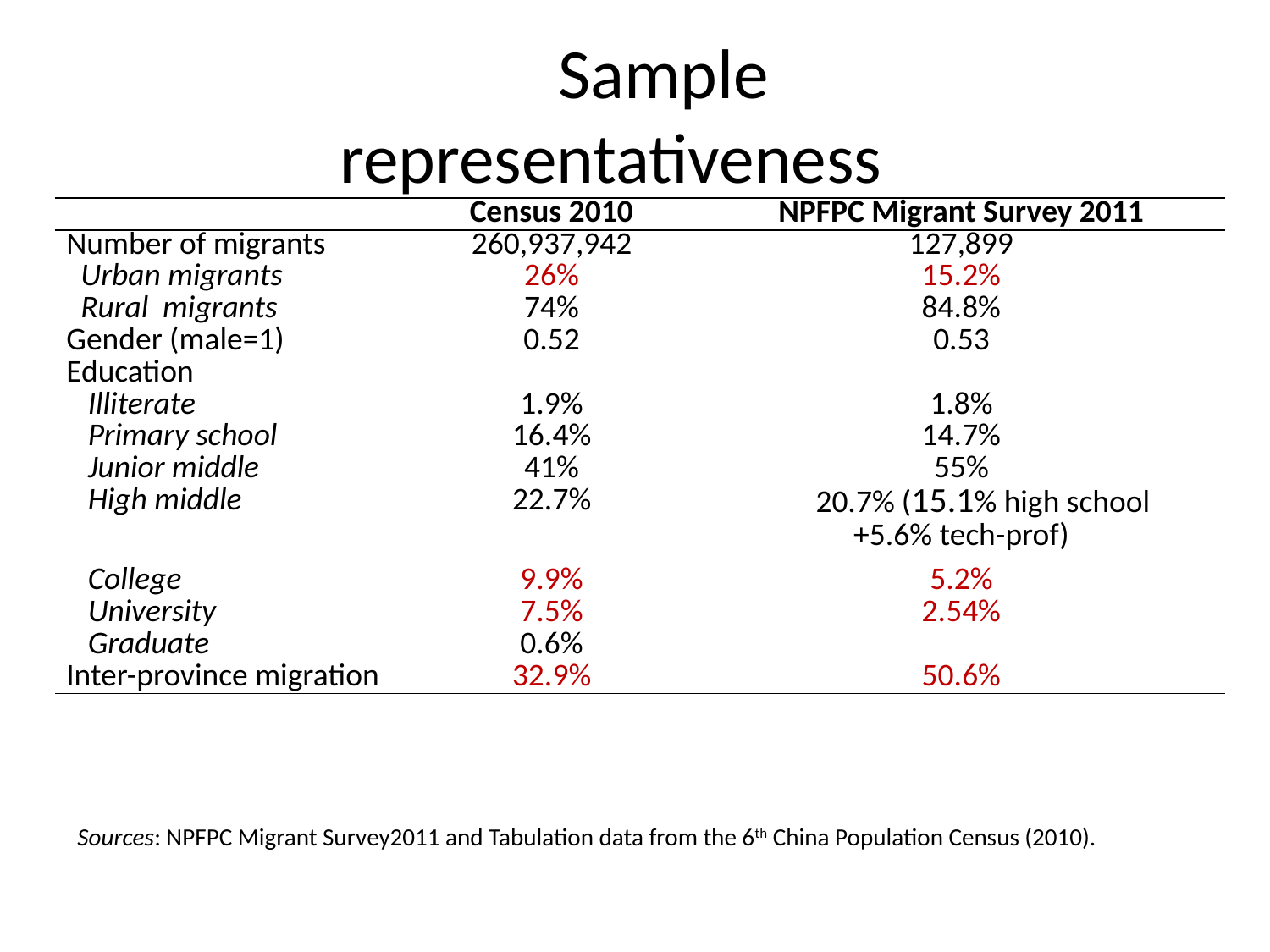

Sample representativeness
|  | Census 2010 | NPFPC Migrant Survey 2011 |
| --- | --- | --- |
| Number of migrants | 260,937,942 | 127,899 |
| Urban migrants | 26% | 15.2% |
| Rural migrants | 74% | 84.8% |
| Gender (male=1) | 0.52 | 0.53 |
| Education |  |  |
| Illiterate | 1.9% | 1.8% |
| Primary school | 16.4% | 14.7% |
| Junior middle | 41% | 55% |
| High middle | 22.7% | 20.7% (15.1% high school +5.6% tech-prof) |
| College | 9.9% | 5.2% |
| University | 7.5% | 2.54% |
| Graduate | 0.6% |  |
| Inter-province migration | 32.9% | 50.6% |

Sources: NPFPC Migrant Survey2011 and Tabulation data from the 6th China Population Census (2010).